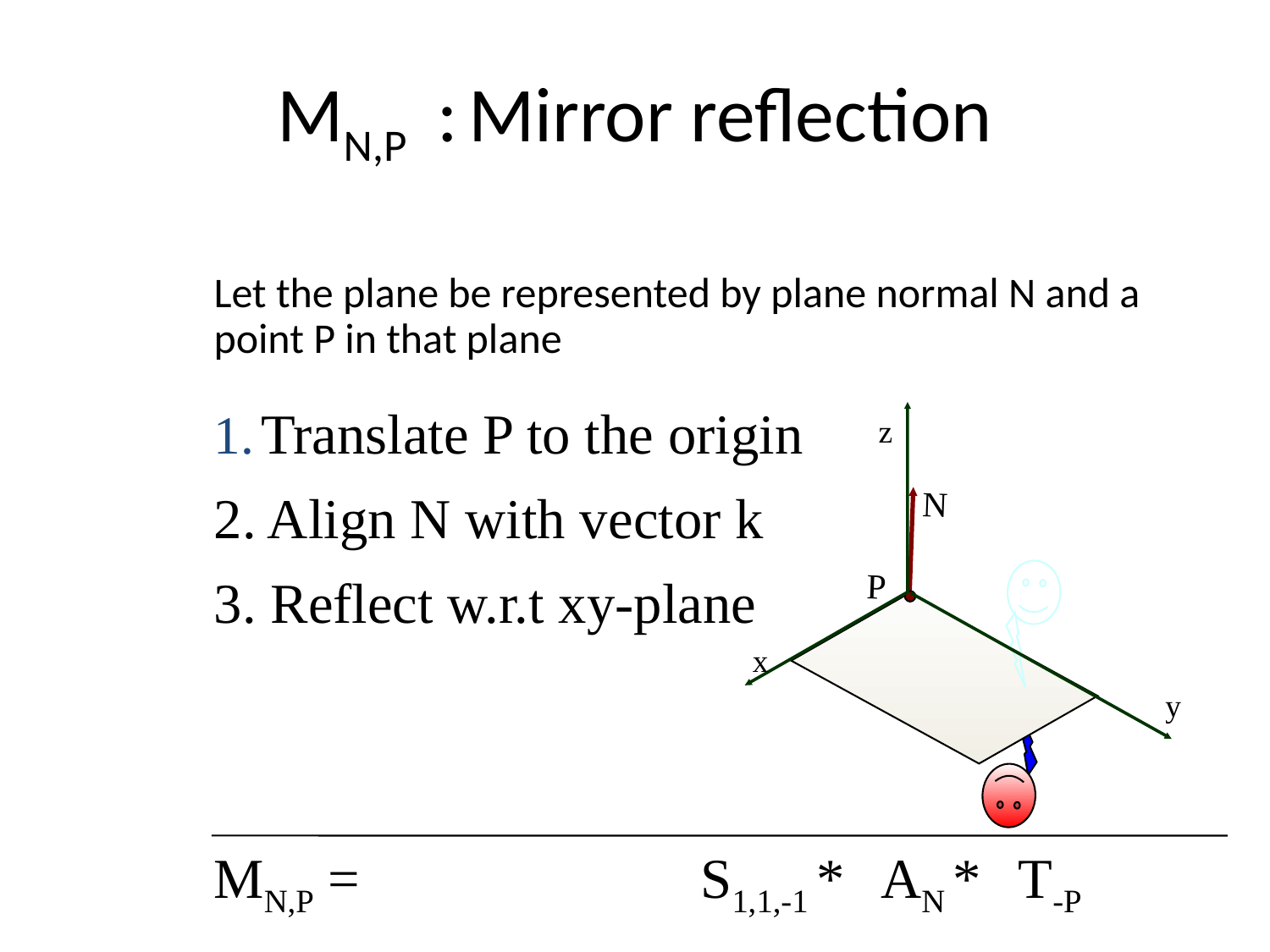

# MN,P   : Mirror reflection
Let the plane be represented by plane normal N and a point P in that plane
Translate P to the origin

z

x
y
N

P

2. Align N with vector k
3. Reflect w.r.t xy-plane

MN,P =

S1,1,-1 *
AN *
T-P